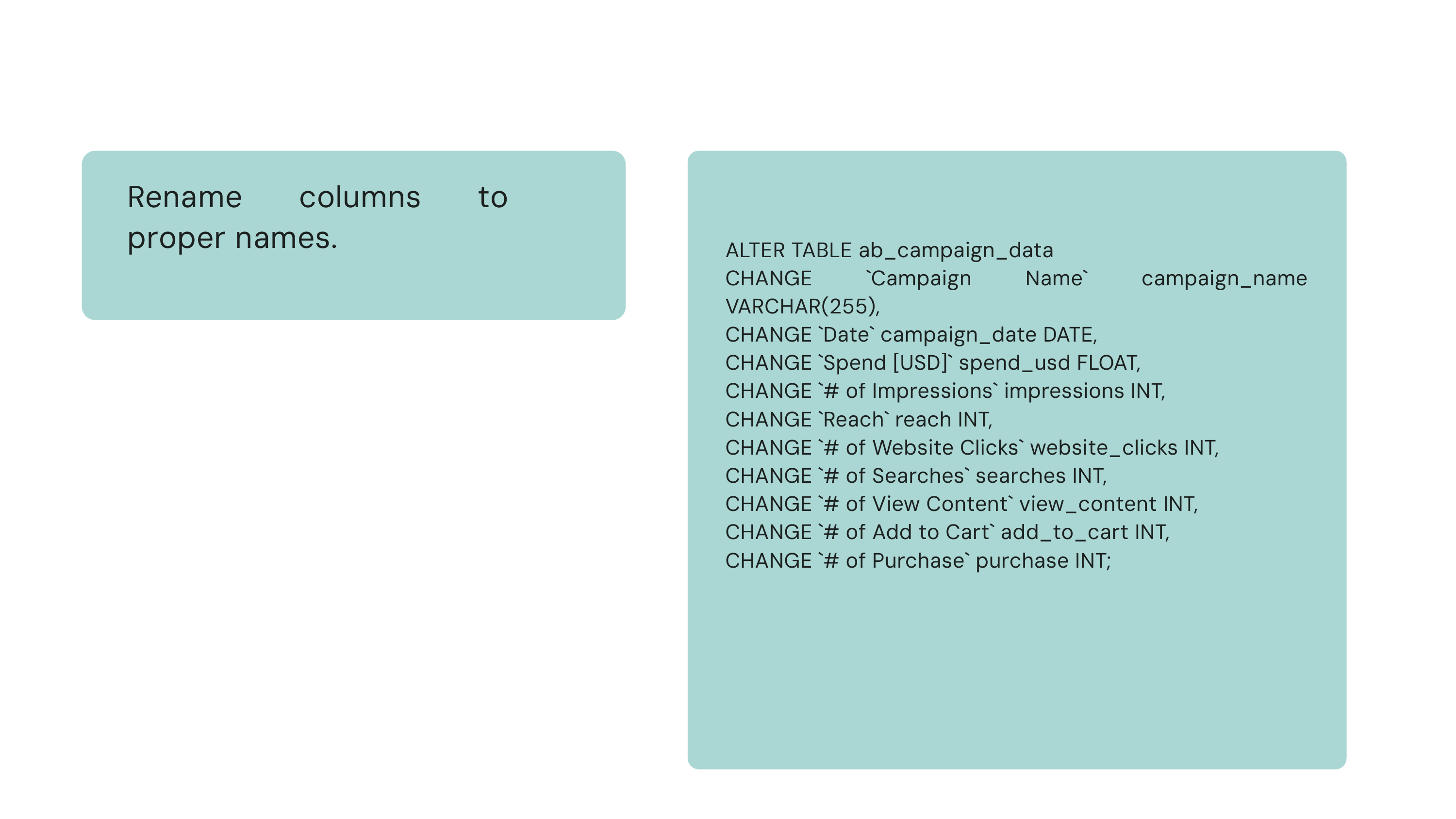

Rename columns to proper names.
ALTER TABLE ab_campaign_data
CHANGE `Campaign Name` campaign_name VARCHAR(255),
CHANGE `Date` campaign_date DATE,
CHANGE `Spend [USD]` spend_usd FLOAT,
CHANGE `# of Impressions` impressions INT,
CHANGE `Reach` reach INT,
CHANGE `# of Website Clicks` website_clicks INT,
CHANGE `# of Searches` searches INT,
CHANGE `# of View Content` view_content INT,
CHANGE `# of Add to Cart` add_to_cart INT,
CHANGE `# of Purchase` purchase INT;